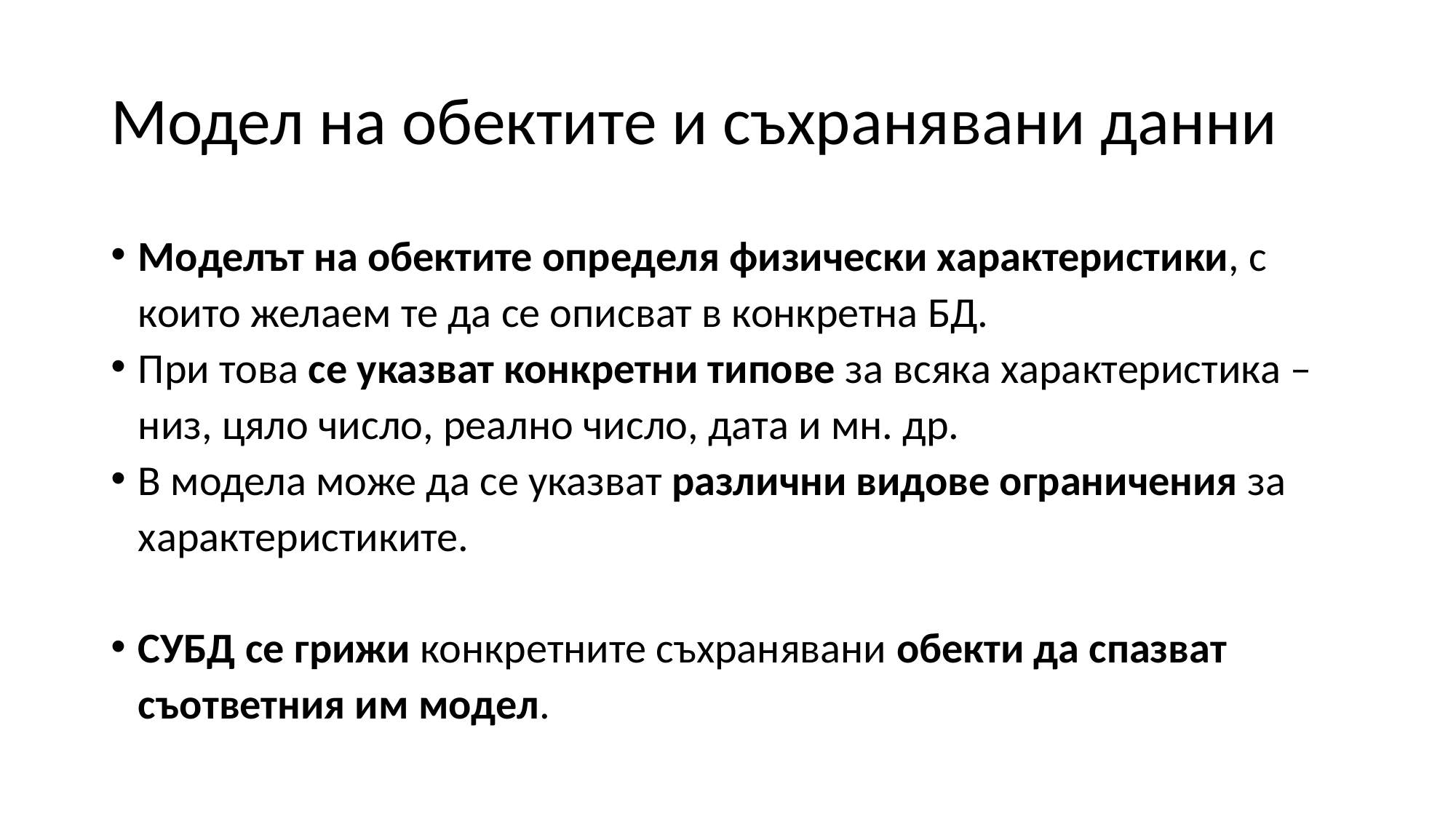

# Модел на обектите и съхранявани данни
Моделът на обектите определя физически характеристики, с които желаем те да се описват в конкретна БД.
При това се указват конкретни типове за всяка характеристика – низ, цяло число, реално число, дата и мн. др.
В модела може да се указват различни видове ограничения за характеристиките.

СУБД се грижи конкретните съхранявани обекти да спазват съответния им модел.